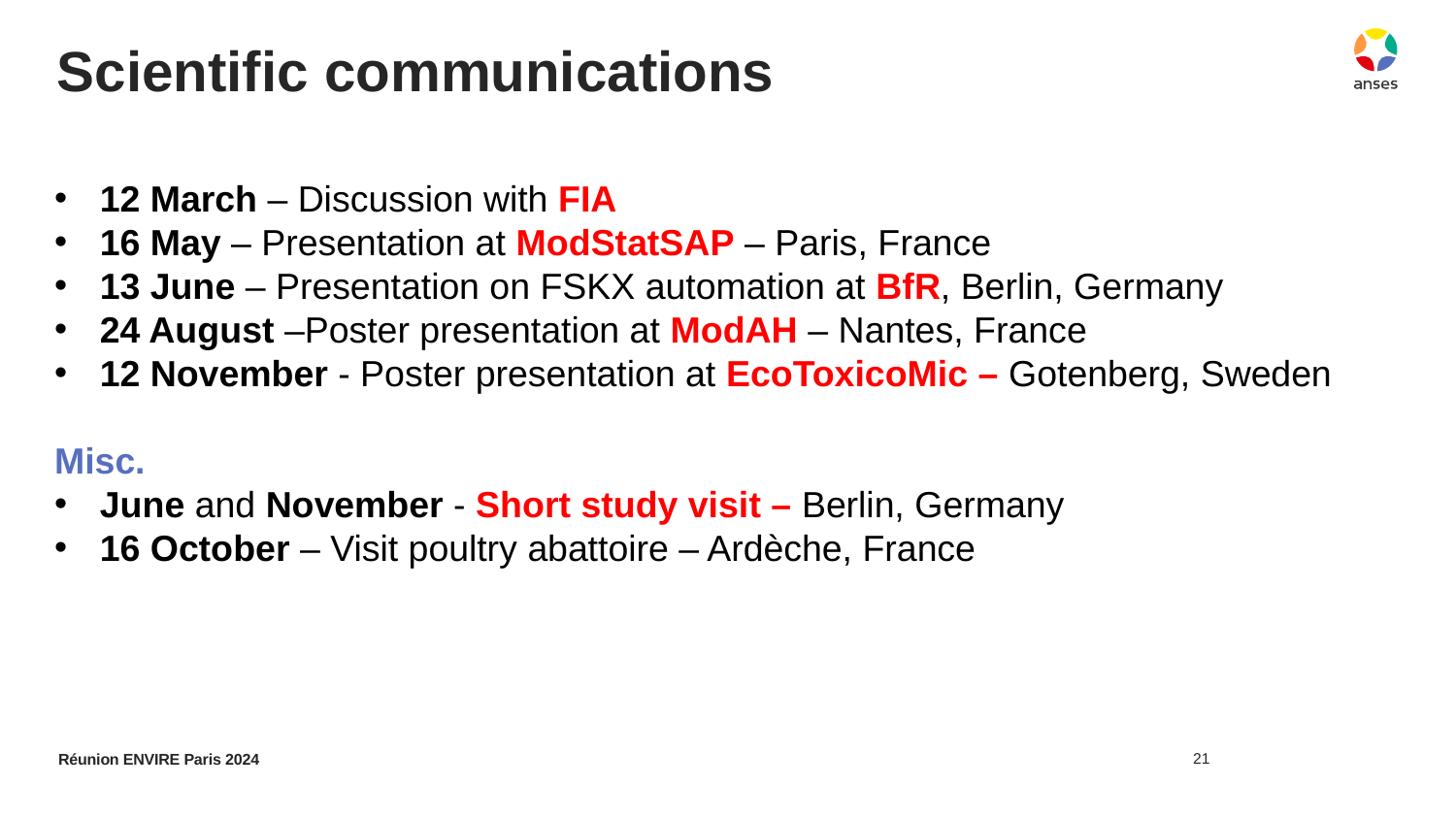

Scientific communications
12 March – Discussion with FIA
16 May – Presentation at ModStatSAP – Paris, France
13 June – Presentation on FSKX automation at BfR, Berlin, Germany
24 August –Poster presentation at ModAH – Nantes, France
12 November - Poster presentation at EcoToxicoMic – Gotenberg, Sweden

Misc.
June and November - Short study visit – Berlin, Germany
16 October – Visit poultry abattoire – Ardèche, France

21
Réunion ENVIRE Paris 2024